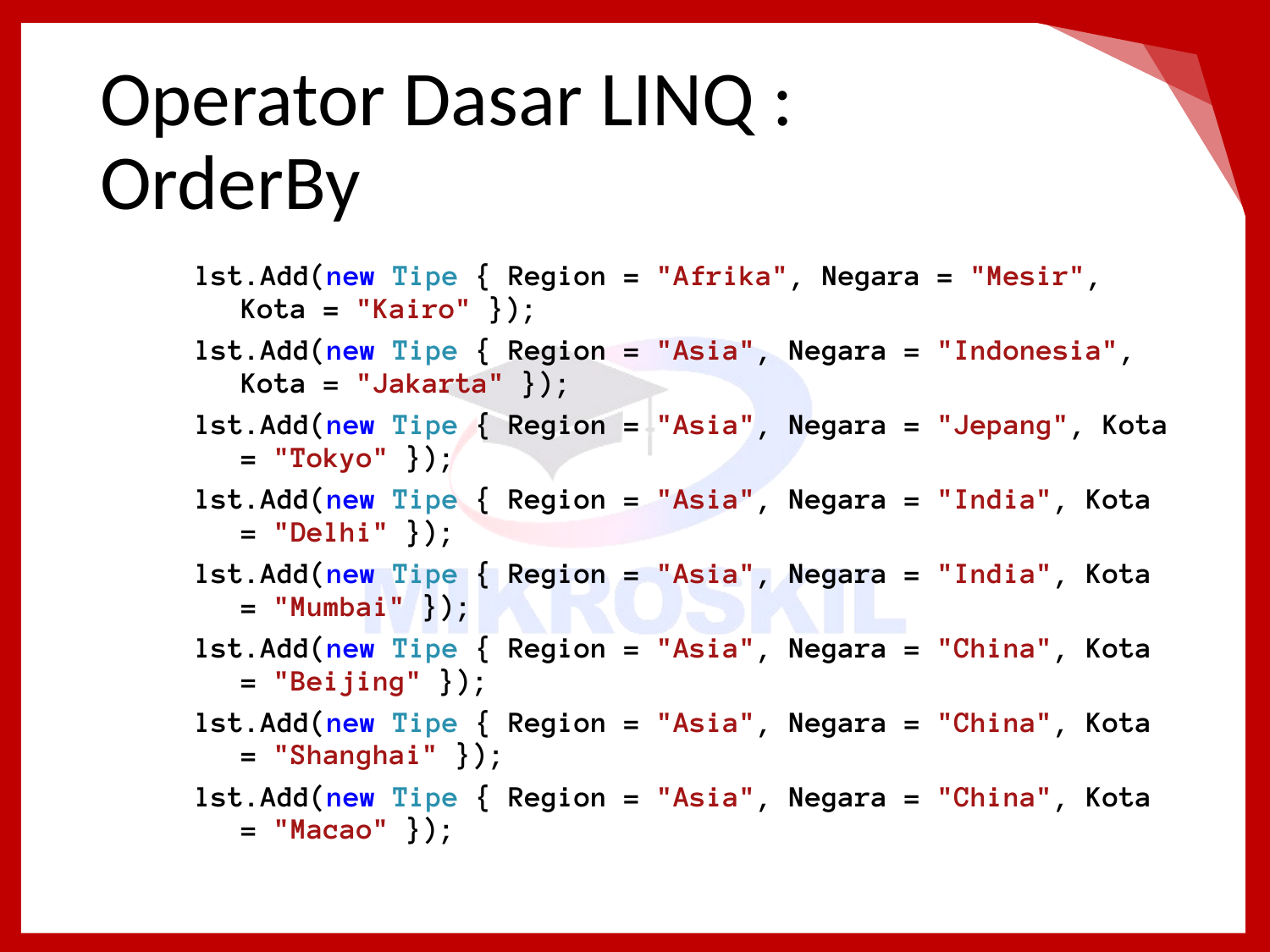

# Operator Dasar LINQ : OrderBy
lst.Add(new Tipe { Region = "Afrika", Negara = "Mesir", Kota = "Kairo" });
lst.Add(new Tipe { Region = "Asia", Negara = "Indonesia", Kota = "Jakarta" });
lst.Add(new Tipe { Region = "Asia", Negara = "Jepang", Kota = "Tokyo" });
lst.Add(new Tipe { Region = "Asia", Negara = "India", Kota = "Delhi" });
lst.Add(new Tipe { Region = "Asia", Negara = "India", Kota = "Mumbai" });
lst.Add(new Tipe { Region = "Asia", Negara = "China", Kota = "Beijing" });
lst.Add(new Tipe { Region = "Asia", Negara = "China", Kota = "Shanghai" });
lst.Add(new Tipe { Region = "Asia", Negara = "China", Kota = "Macao" });